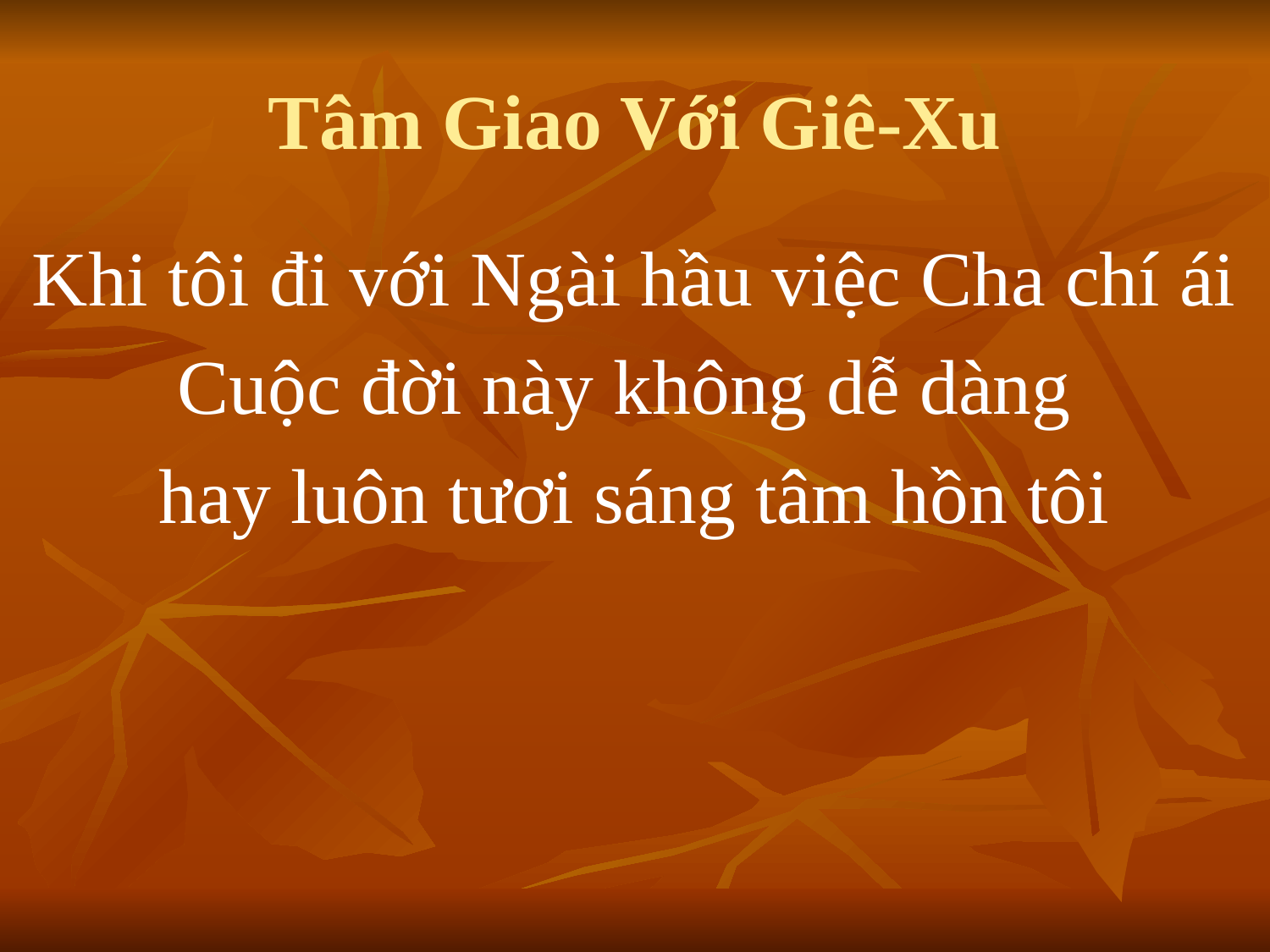

# Tâm Giao Với Giê-Xu
Khi tôi đi với Ngài hầu việc Cha chí ái
Cuộc đời này không dễ dàng
hay luôn tươi sáng tâm hồn tôi